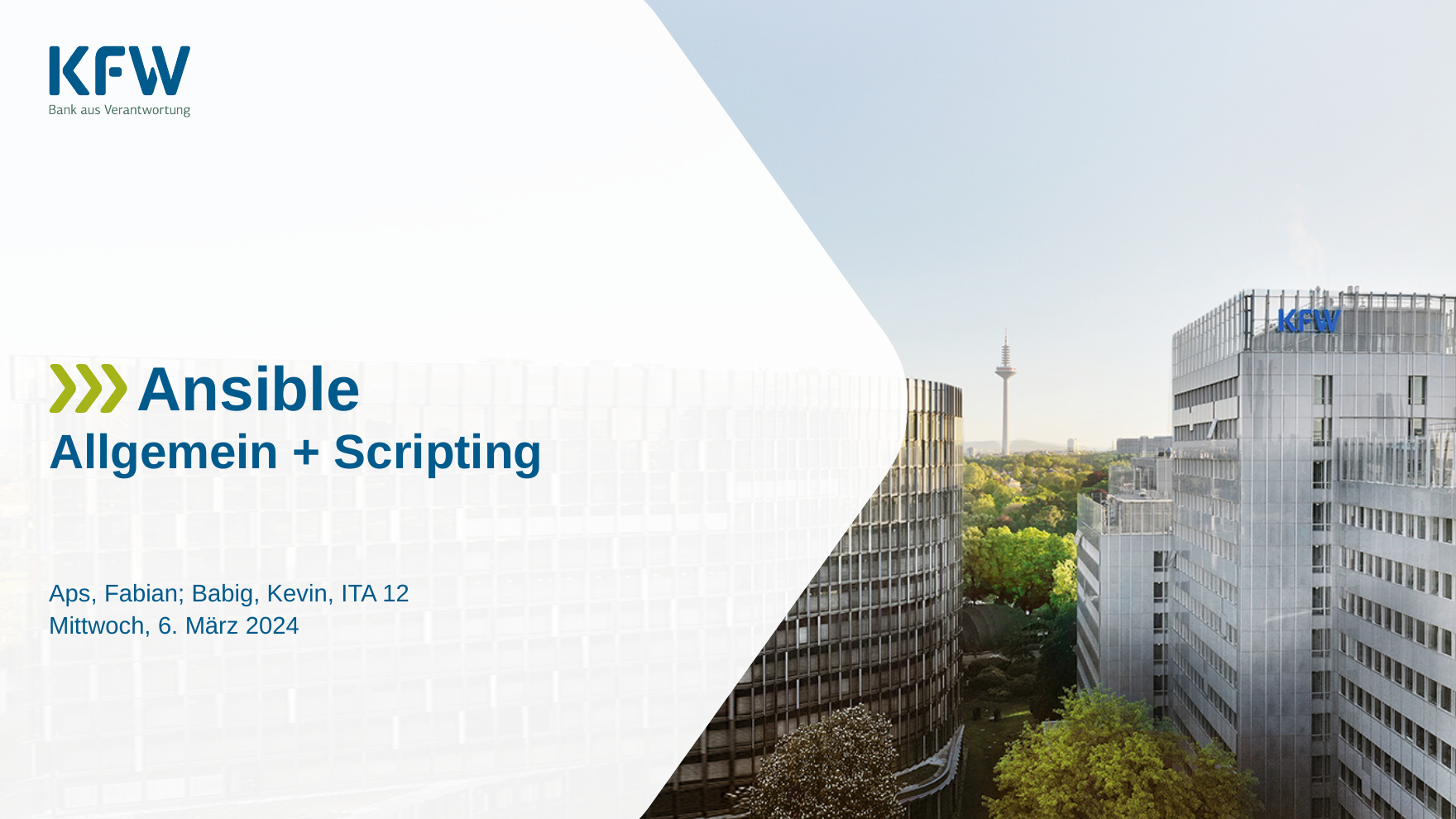

# Ansible Allgemein + Scripting
Aps, Fabian; Babig, Kevin, ITA 12
Mittwoch, 6. März 2024